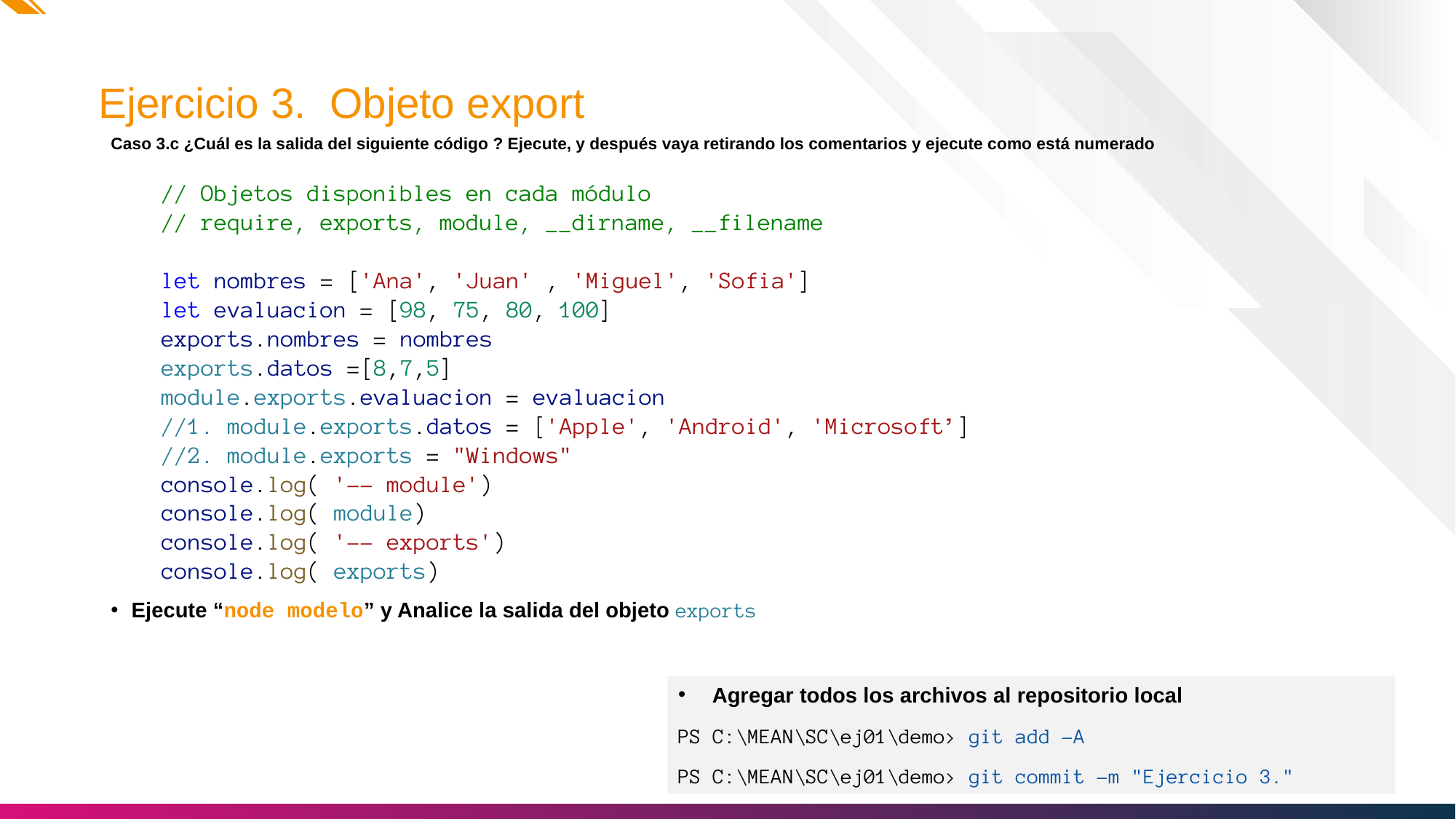

# Ejercicio 3.  Objeto export
Caso 3.c ¿Cuál es la salida del siguiente código ? Ejecute, y después vaya retirando los comentarios y ejecute como está numerado
// Objetos disponibles en cada módulo
// require, exports, module, __dirname, __filename
let nombres = ['Ana', 'Juan' , 'Miguel', 'Sofia']
let evaluacion = [98, 75, 80, 100]
exports.nombres = nombres
exports.datos =[8,7,5]
module.exports.evaluacion = evaluacion
//1. module.exports.datos = ['Apple', 'Android', 'Microsoft’]
//2. module.exports = "Windows"
console.log( '-- module')
console.log( module)
console.log( '-- exports')
console.log( exports)
Ejecute “node modelo” y Analice la salida del objeto exports
Agregar todos los archivos al repositorio local
PS C:\MEAN\SC\ej01\demo> git add –A
PS C:\MEAN\SC\ej01\demo> git commit -m "Ejercicio 3."